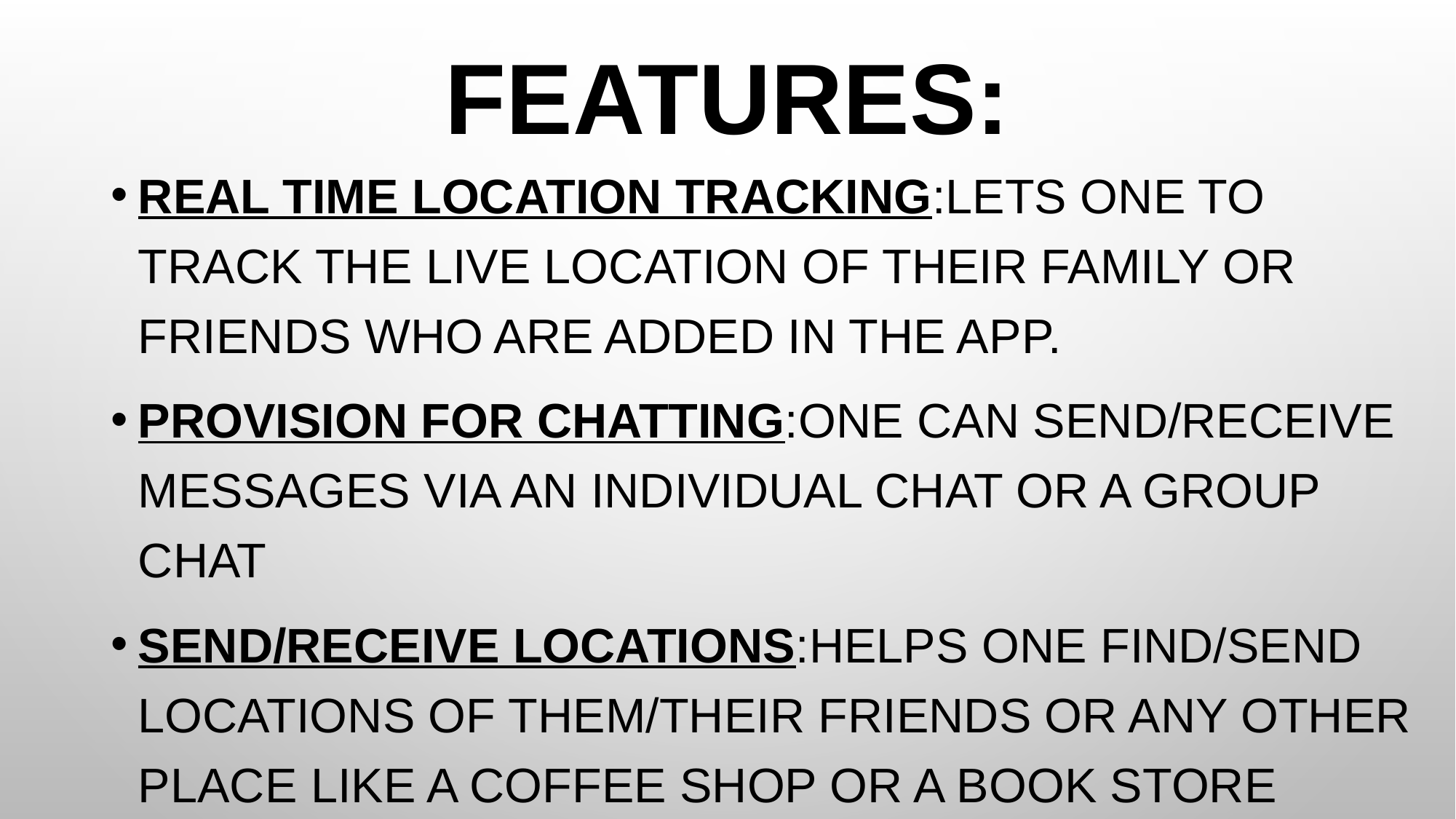

# Features:
Real time location Tracking:Lets one to track the live location of their family or friends who are added in the app.
Provision for chatting:One can send/receive messages via an individual chat or a group chat
Send/Receive Locations:Helps one find/send locations of them/their friends or any other place like a coffee shop or a book store
Distance & route: Shows the total distance between two places and time taken depending on the mode of commute. And also shows the quickest route